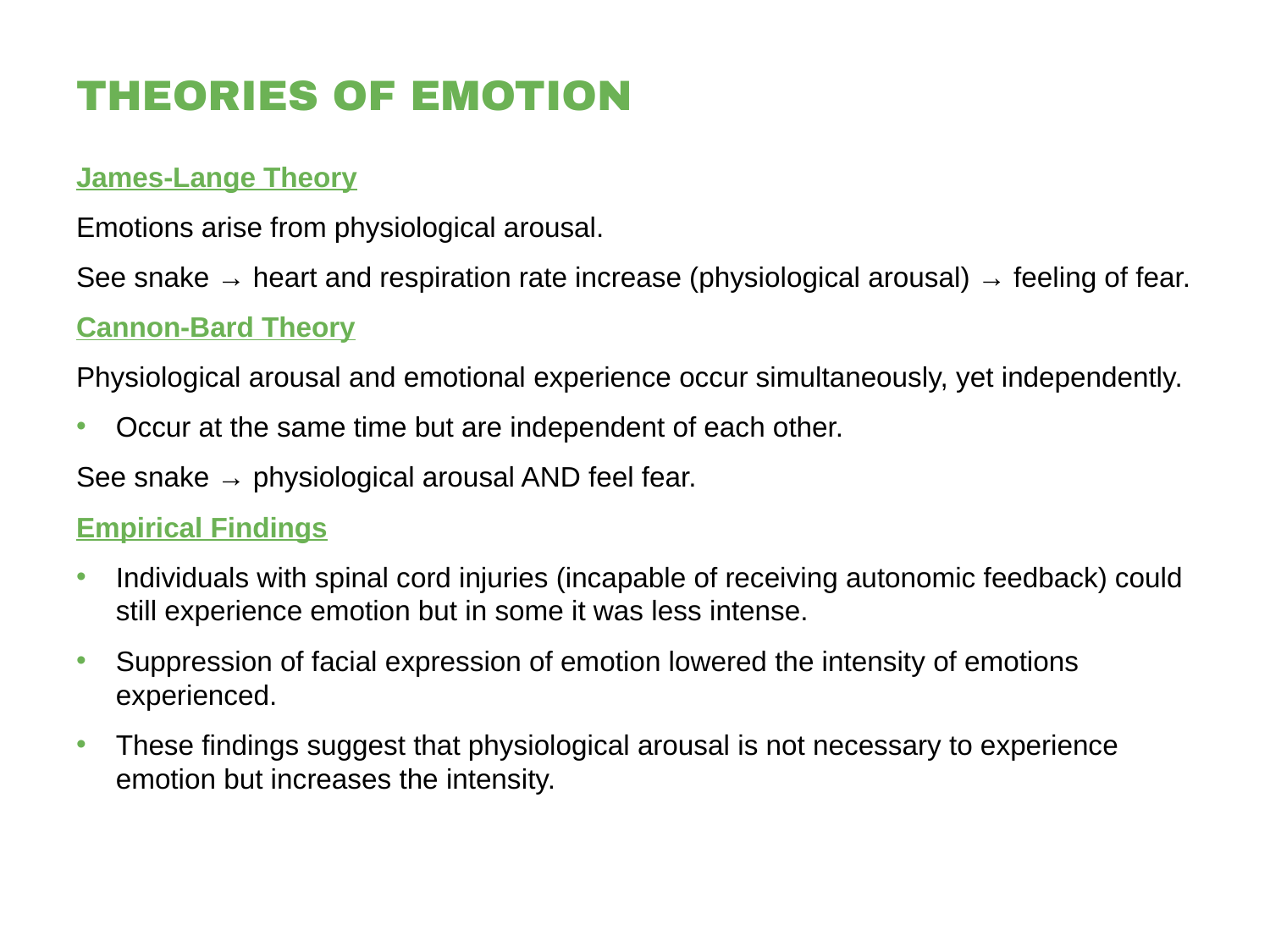

# THEORIES OF EMOTION
James-Lange Theory
Emotions arise from physiological arousal.
See snake → heart and respiration rate increase (physiological arousal) → feeling of fear.
Cannon-Bard Theory
Physiological arousal and emotional experience occur simultaneously, yet independently.
Occur at the same time but are independent of each other.
See snake → physiological arousal AND feel fear.
Empirical Findings
Individuals with spinal cord injuries (incapable of receiving autonomic feedback) could still experience emotion but in some it was less intense.
Suppression of facial expression of emotion lowered the intensity of emotions experienced.
These findings suggest that physiological arousal is not necessary to experience emotion but increases the intensity.